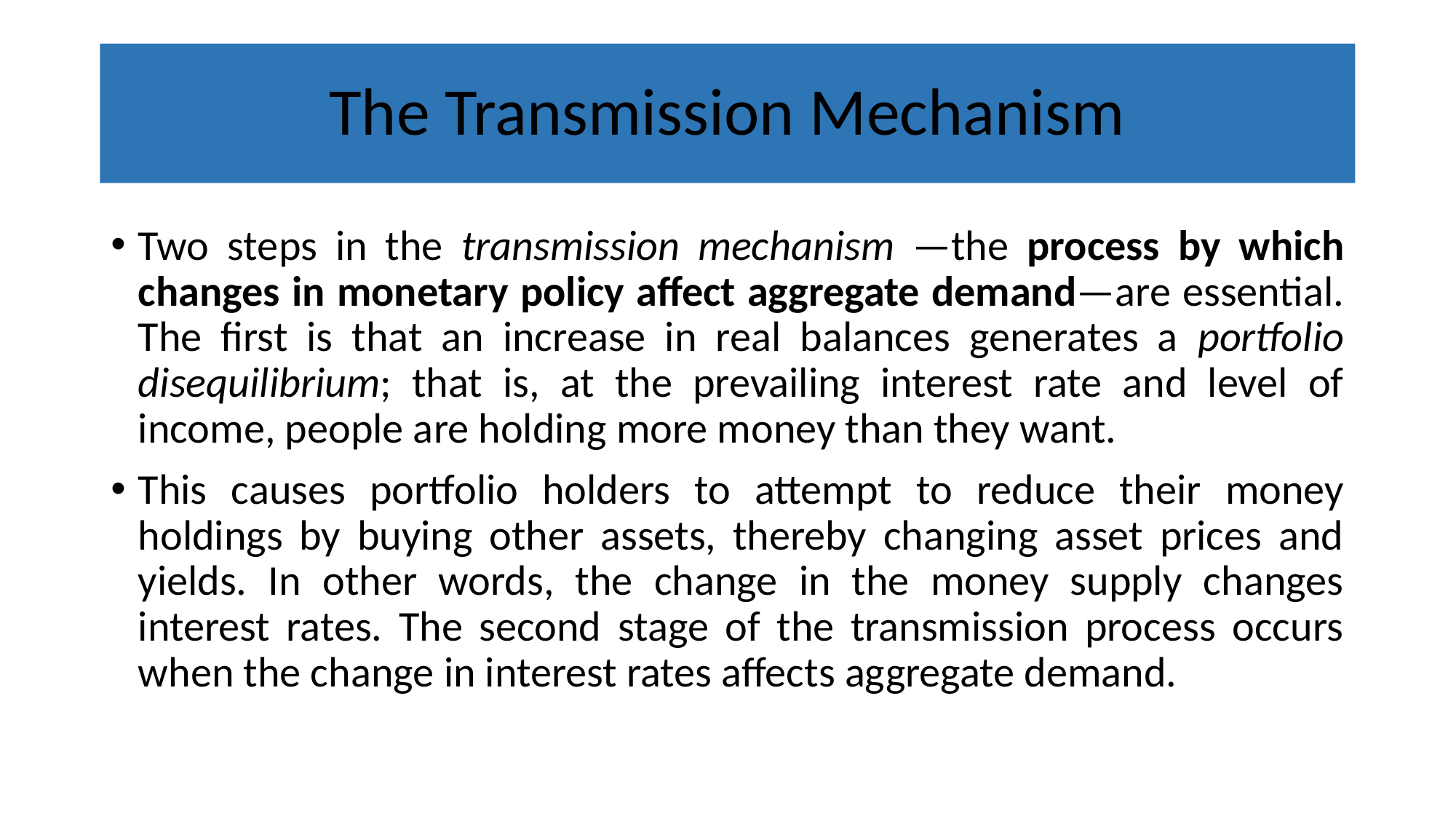

# The Transmission Mechanism
Two steps in the transmission mechanism —the process by which changes in monetary policy affect aggregate demand—are essential. The first is that an increase in real balances generates a portfolio disequilibrium; that is, at the prevailing interest rate and level of income, people are holding more money than they want.
This causes portfolio holders to attempt to reduce their money holdings by buying other assets, thereby changing asset prices and yields. In other words, the change in the money supply changes interest rates. The second stage of the transmission process occurs when the change in interest rates affects aggregate demand.